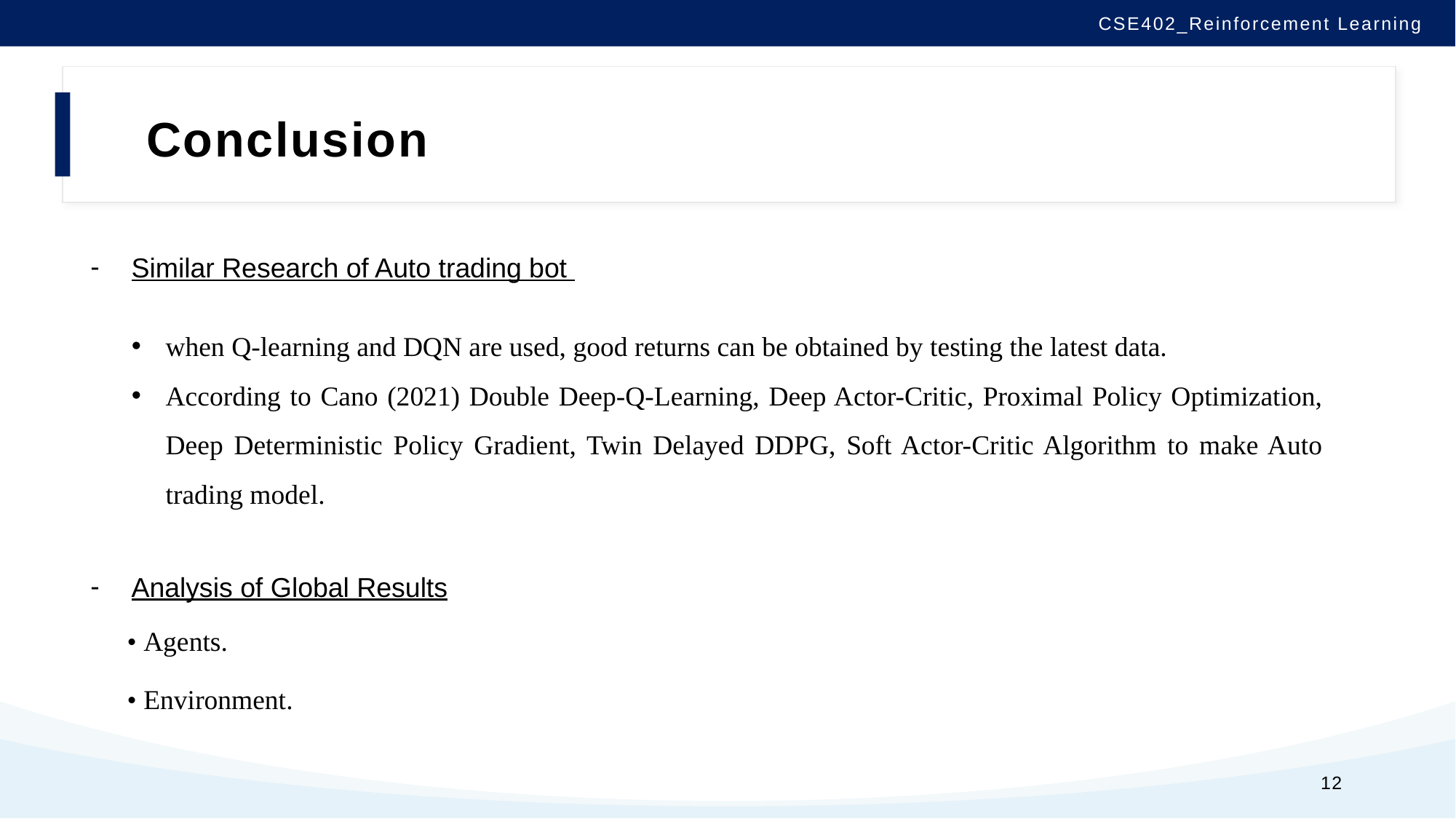

# Conclusion
Similar Research of Auto trading bot
when Q-learning and DQN are used, good returns can be obtained by testing the latest data.
According to Cano (2021) Double Deep-Q-Learning, Deep Actor-Critic, Proximal Policy Optimization, Deep Deterministic Policy Gradient, Twin Delayed DDPG, Soft Actor-Critic Algorithm to make Auto trading model.
Analysis of Global Results
• Agents.
• Environment.
12